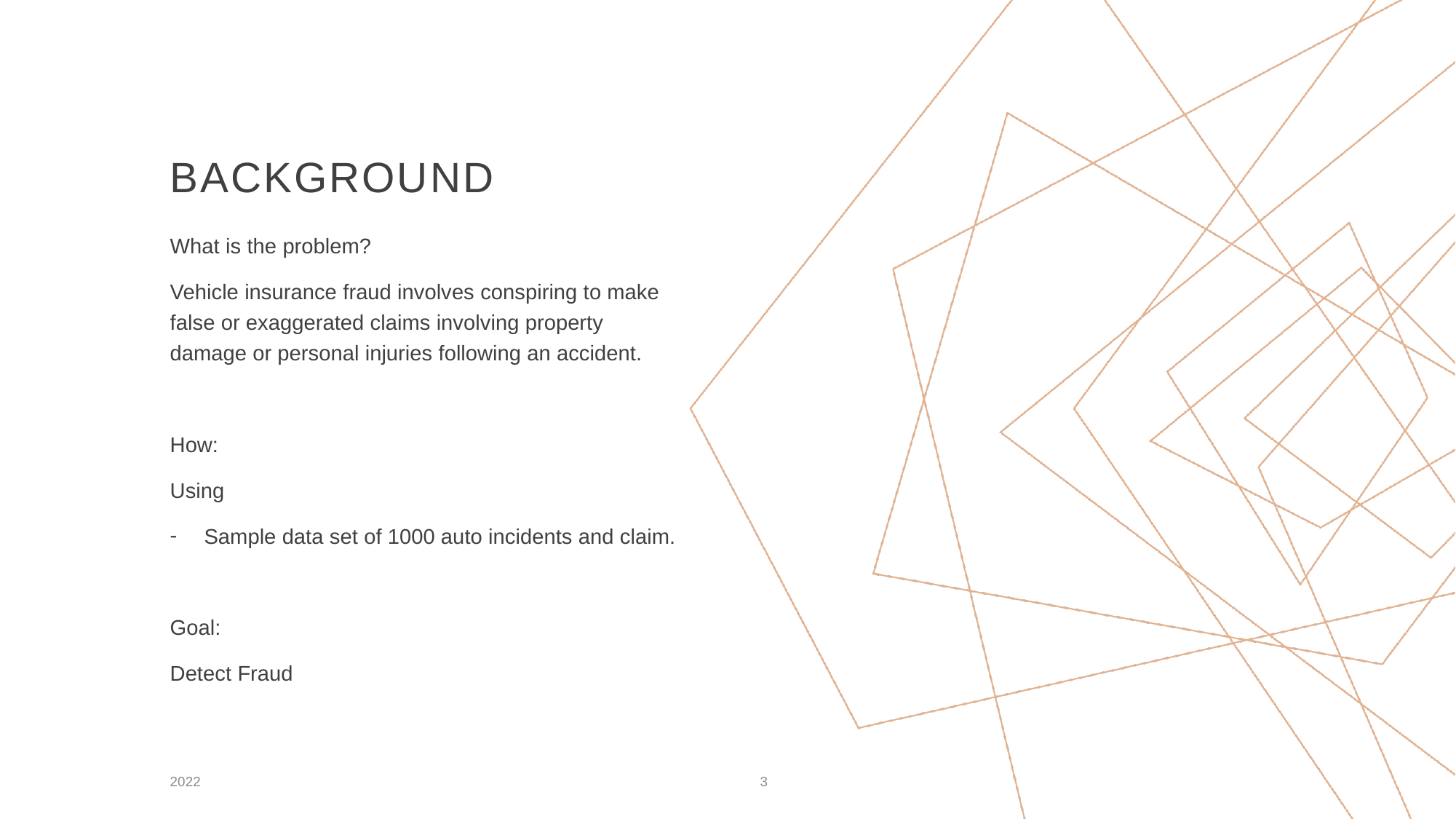

# Background
What is the problem?
Vehicle insurance fraud involves conspiring to make false or exaggerated claims involving property damage or personal injuries following an accident.

How:
Using
Sample data set of 1000 auto incidents and claim.

Goal:
Detect Fraud
2022
3